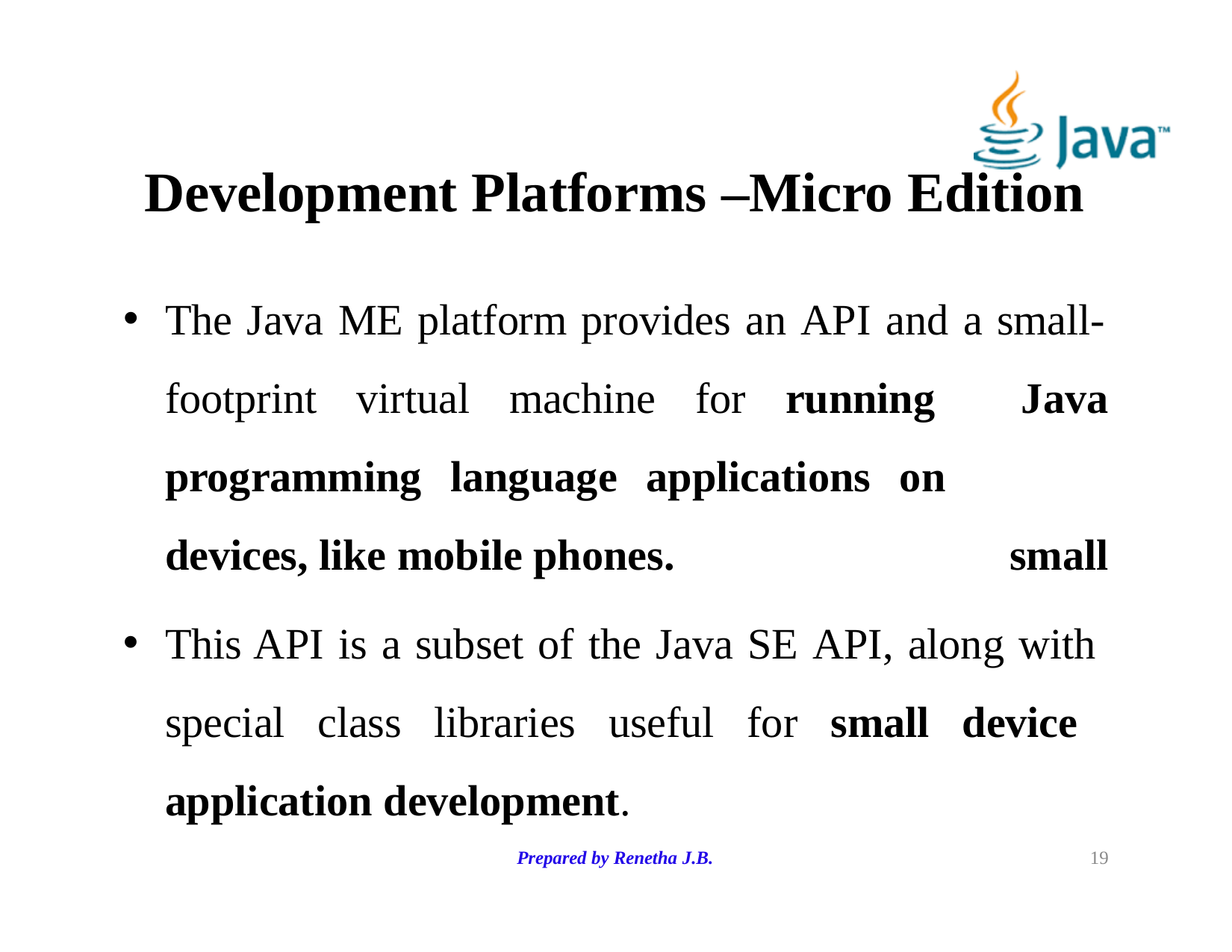

# Development Platforms –Micro Edition
The Java ME platform provides an API and a small-
footprint virtual machine for running  programming language applications on  devices, like mobile phones.
Java  small
This API is a subset of the Java SE API, along with  special class libraries useful for small device  application development.
Prepared by Renetha J.B.
19